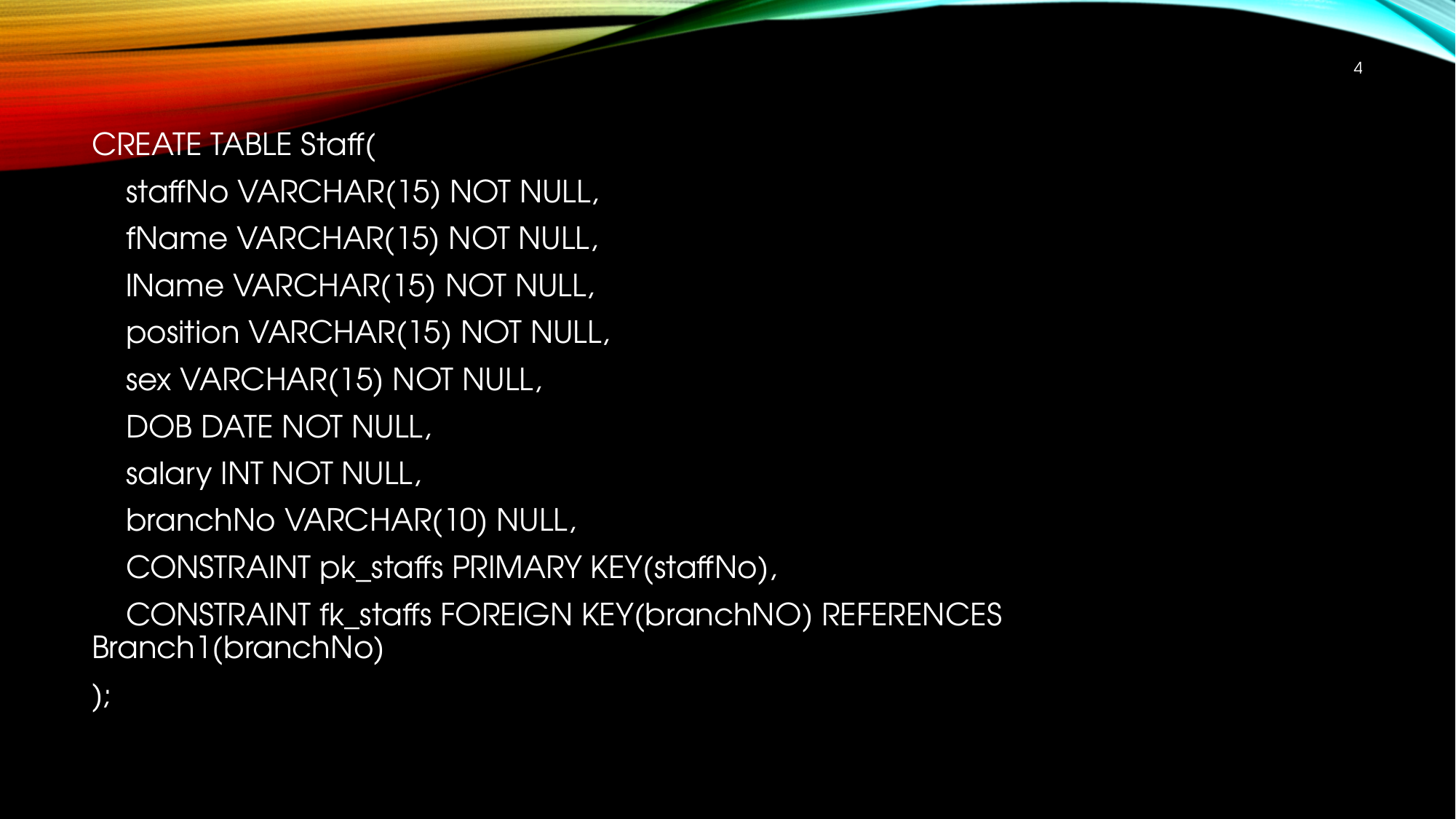

4
CREATE TABLE Staff(
    staffNo VARCHAR(15) NOT NULL,
    fName VARCHAR(15) NOT NULL,
    lName VARCHAR(15) NOT NULL,
    position VARCHAR(15) NOT NULL,
    sex VARCHAR(15) NOT NULL,
    DOB DATE NOT NULL,
    salary INT NOT NULL,
    branchNo VARCHAR(10) NULL,
    CONSTRAINT pk_staffs PRIMARY KEY(staffNo),
    CONSTRAINT fk_staffs FOREIGN KEY(branchNO) REFERENCES Branch1(branchNo)
);